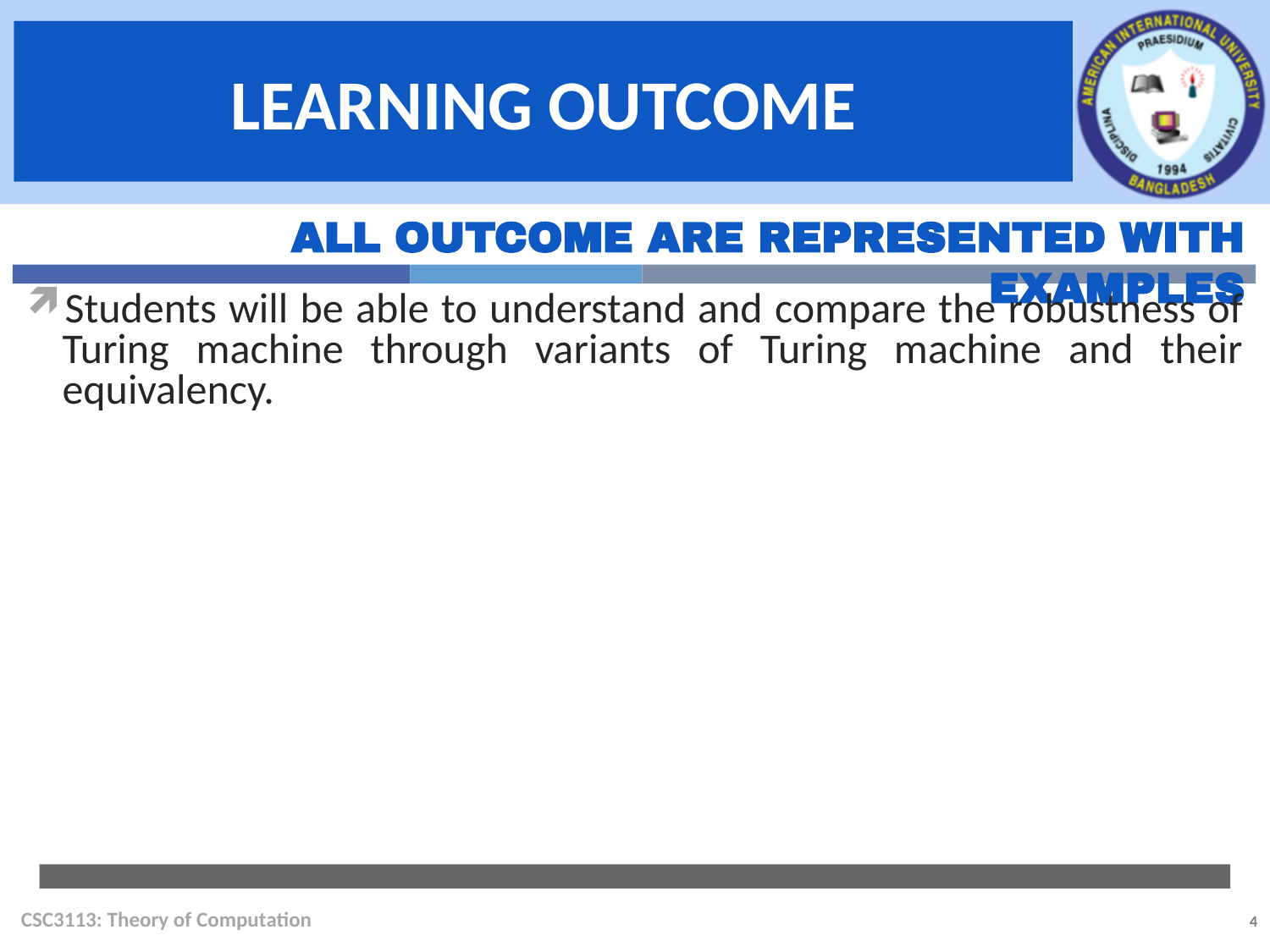

All outcome are represented with examples
Students will be able to understand and compare the robustness of Turing machine through variants of Turing machine and their equivalency.
CSC3113: Theory of Computation